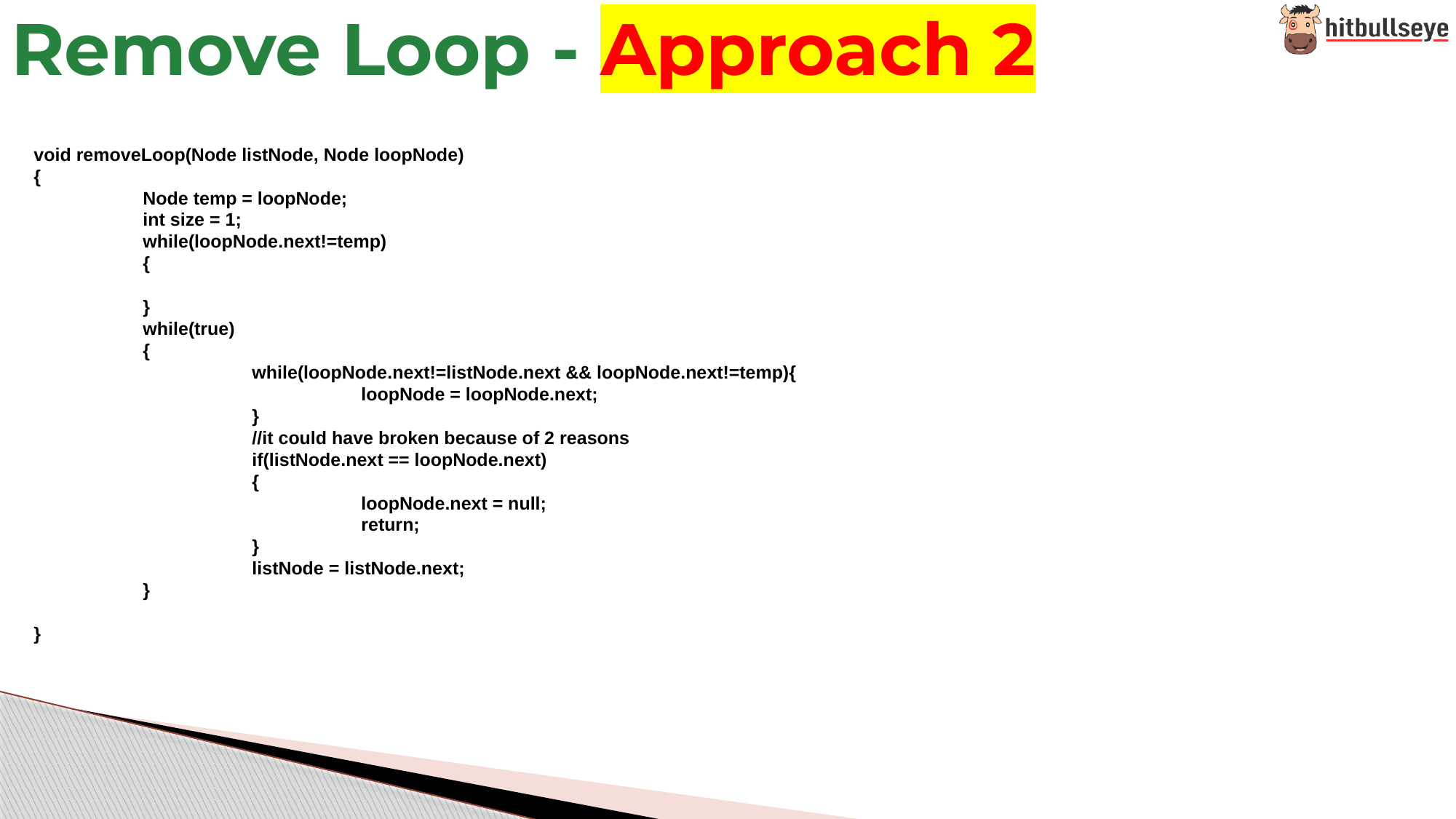

# Remove Loop - Approach 2
void removeLoop(Node listNode, Node loopNode)
{
	Node temp = loopNode;
	int size = 1;
	while(loopNode.next!=temp)
	{

	}
	while(true)
	{
		while(loopNode.next!=listNode.next && loopNode.next!=temp){
			loopNode = loopNode.next;
		}
		//it could have broken because of 2 reasons
		if(listNode.next == loopNode.next)
		{
			loopNode.next = null;
			return;
		}
		listNode = listNode.next;
	}

}